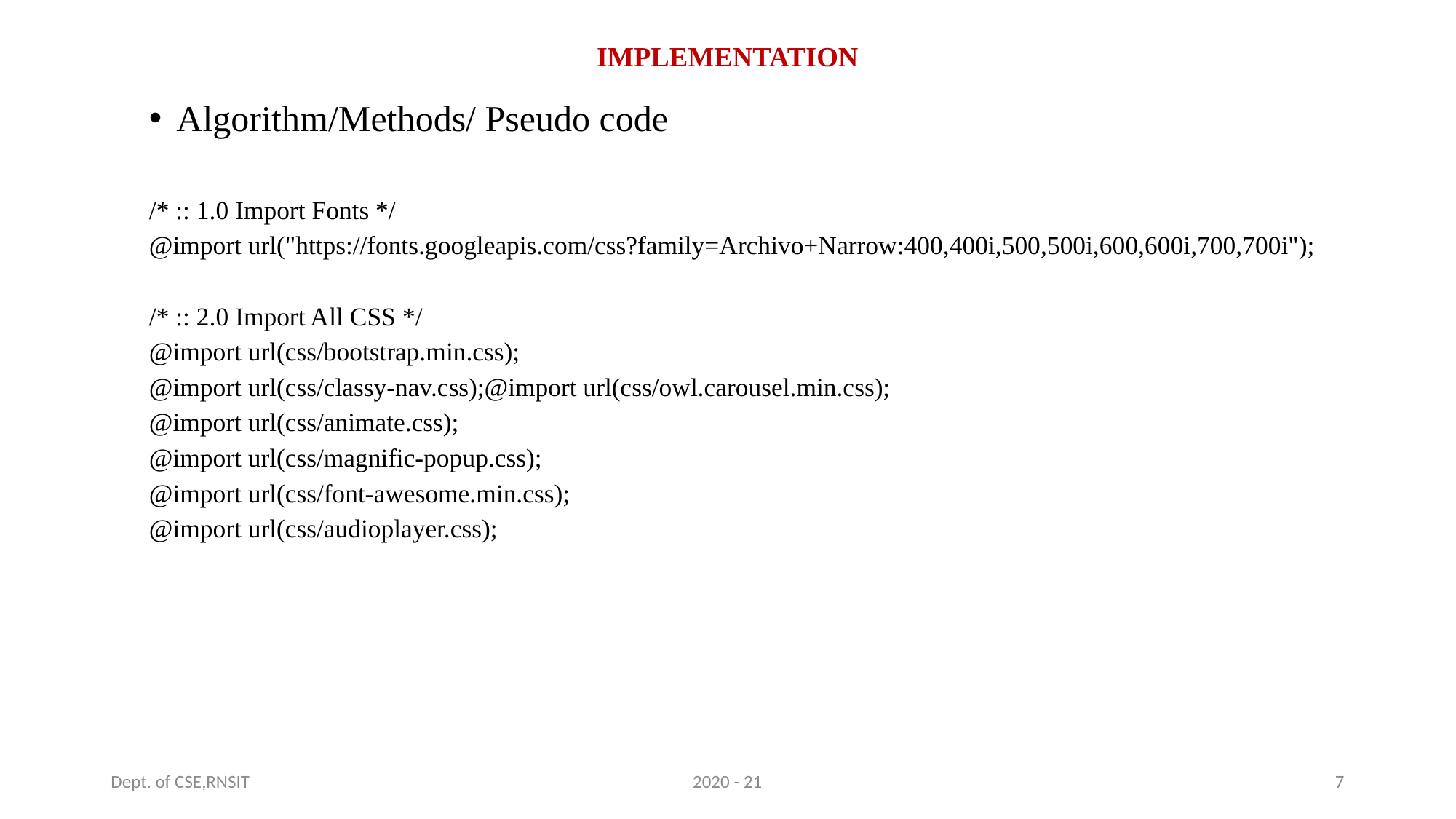

# IMPLEMENTATION
Algorithm/Methods/ Pseudo code

/* :: 1.0 Import Fonts */
@import url("https://fonts.googleapis.com/css?family=Archivo+Narrow:400,400i,500,500i,600,600i,700,700i");

/* :: 2.0 Import All CSS */
@import url(css/bootstrap.min.css);
@import url(css/classy-nav.css);@import url(css/owl.carousel.min.css);
@import url(css/animate.css);
@import url(css/magnific-popup.css);
@import url(css/font-awesome.min.css);
@import url(css/audioplayer.css);

Dept. of CSE,RNSIT
2020 - 21
7